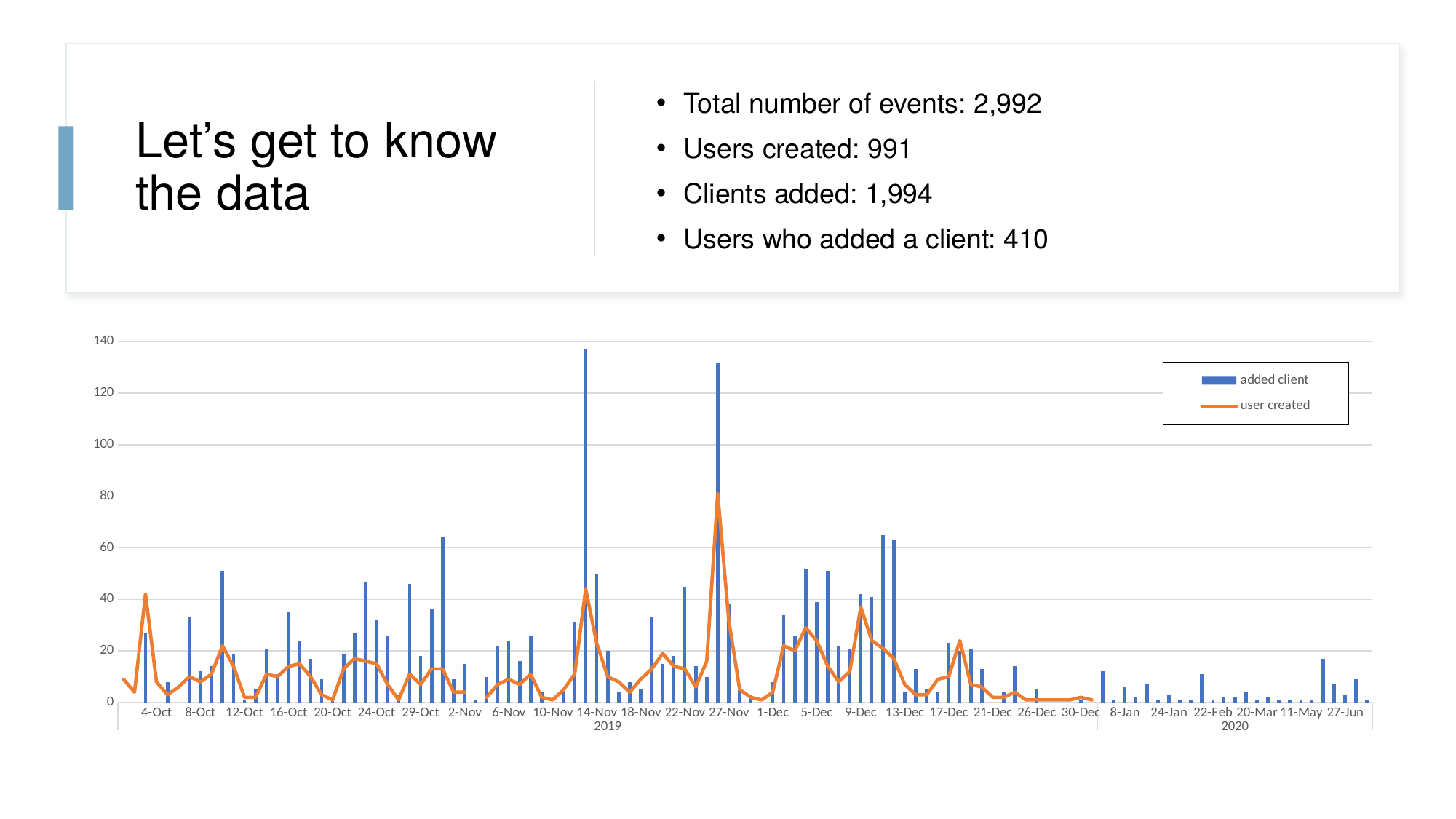

Let’s get to know the data
Total number of events: 2,992
Users created: 991
Clients added: 1,994
Users who added a client: 410

### Chart

| Category | added client | user created |
|---|---|---|
| 1-Oct | None | 9.0 |
| 2-Oct | None | 4.0 |
| 3-Oct | 27.0 | 42.0 |
| 4-Oct | None | 8.0 |
| 5-Oct | 8.0 | 3.0 |
| 6-Oct | None | 6.0 |
| 7-Oct | 33.0 | 10.0 |
| 8-Oct | 12.0 | 8.0 |
| 9-Oct | 14.0 | 11.0 |
| 10-Oct | 51.0 | 22.0 |
| 11-Oct | 19.0 | 14.0 |
| 12-Oct | 1.0 | 2.0 |
| 13-Oct | 5.0 | 2.0 |
| 14-Oct | 21.0 | 11.0 |
| 15-Oct | 11.0 | 10.0 |
| 16-Oct | 35.0 | 14.0 |
| 17-Oct | 24.0 | 15.0 |
| 18-Oct | 17.0 | 10.0 |
| 19-Oct | 9.0 | 3.0 |
| 20-Oct | 1.0 | 1.0 |
| 21-Oct | 19.0 | 13.0 |
| 22-Oct | 27.0 | 17.0 |
| 23-Oct | 47.0 | 16.0 |
| 24-Oct | 32.0 | 15.0 |
| 25-Oct | 26.0 | 7.0 |
| 27-Oct | 3.0 | 1.0 |
| 28-Oct | 46.0 | 11.0 |
| 29-Oct | 18.0 | 7.0 |
| 30-Oct | 36.0 | 13.0 |
| 31-Oct | 64.0 | 13.0 |
| 1-Nov | 9.0 | 4.0 |
| 2-Nov | 15.0 | 4.0 |
| 3-Nov | 1.0 | None |
| 4-Nov | 10.0 | 2.0 |
| 5-Nov | 22.0 | 7.0 |
| 6-Nov | 24.0 | 9.0 |
| 7-Nov | 16.0 | 7.0 |
| 8-Nov | 26.0 | 11.0 |
| 9-Nov | 4.0 | 2.0 |
| 10-Nov | None | 1.0 |
| 11-Nov | 4.0 | 5.0 |
| 12-Nov | 31.0 | 11.0 |
| 13-Nov | 137.0 | 44.0 |
| 14-Nov | 50.0 | 23.0 |
| 15-Nov | 20.0 | 10.0 |
| 16-Nov | 4.0 | 8.0 |
| 17-Nov | 8.0 | 4.0 |
| 18-Nov | 5.0 | 9.0 |
| 19-Nov | 33.0 | 13.0 |
| 20-Nov | 15.0 | 19.0 |
| 21-Nov | 18.0 | 14.0 |
| 22-Nov | 45.0 | 13.0 |
| 23-Nov | 14.0 | 6.0 |
| 25-Nov | 10.0 | 16.0 |
| 26-Nov | 132.0 | 81.0 |
| 27-Nov | 38.0 | 32.0 |
| 28-Nov | 5.0 | 5.0 |
| 29-Nov | 3.0 | 2.0 |
| 30-Nov | None | 1.0 |
| 1-Dec | 8.0 | 4.0 |
| 2-Dec | 34.0 | 22.0 |
| 3-Dec | 26.0 | 20.0 |
| 4-Dec | 52.0 | 29.0 |
| 5-Dec | 39.0 | 24.0 |
| 6-Dec | 51.0 | 14.0 |
| 7-Dec | 22.0 | 8.0 |
| 8-Dec | 21.0 | 12.0 |
| 9-Dec | 42.0 | 37.0 |
| 10-Dec | 41.0 | 24.0 |
| 11-Dec | 65.0 | 21.0 |
| 12-Dec | 63.0 | 17.0 |
| 13-Dec | 4.0 | 7.0 |
| 14-Dec | 13.0 | 3.0 |
| 15-Dec | 5.0 | 3.0 |
| 16-Dec | 4.0 | 9.0 |
| 17-Dec | 23.0 | 10.0 |
| 18-Dec | 20.0 | 24.0 |
| 19-Dec | 21.0 | 7.0 |
| 20-Dec | 13.0 | 6.0 |
| 21-Dec | None | 2.0 |
| 22-Dec | 4.0 | 2.0 |
| 23-Dec | 14.0 | 4.0 |
| 24-Dec | None | 1.0 |
| 26-Dec | 5.0 | 1.0 |
| 27-Dec | None | 1.0 |
| 28-Dec | None | 1.0 |
| 29-Dec | None | 1.0 |
| 30-Dec | 1.0 | 2.0 |
| 31-Dec | None | 1.0 |
| 2-Jan | 12.0 | None |
| 7-Jan | 1.0 | None |
| 8-Jan | 6.0 | None |
| 9-Jan | 2.0 | None |
| 11-Jan | 7.0 | None |
| 14-Jan | 1.0 | None |
| 24-Jan | 3.0 | None |
| 25-Jan | 1.0 | None |
| 27-Jan | 1.0 | None |
| 5-Feb | 11.0 | None |
| 22-Feb | 1.0 | None |
| 28-Feb | 2.0 | None |
| 10-Mar | 2.0 | None |
| 18-Mar | 4.0 | None |
| 20-Mar | 1.0 | None |
| 23-Mar | 2.0 | None |
| 8-Apr | 1.0 | None |
| 6-May | 1.0 | None |
| 11-May | 1.0 | None |
| 19-May | 1.0 | None |
| 17-Jun | 17.0 | None |
| 22-Jun | 7.0 | None |
| 27-Jun | 3.0 | None |
| 30-Jun | 9.0 | None |
| 3-Jul | 1.0 | None |